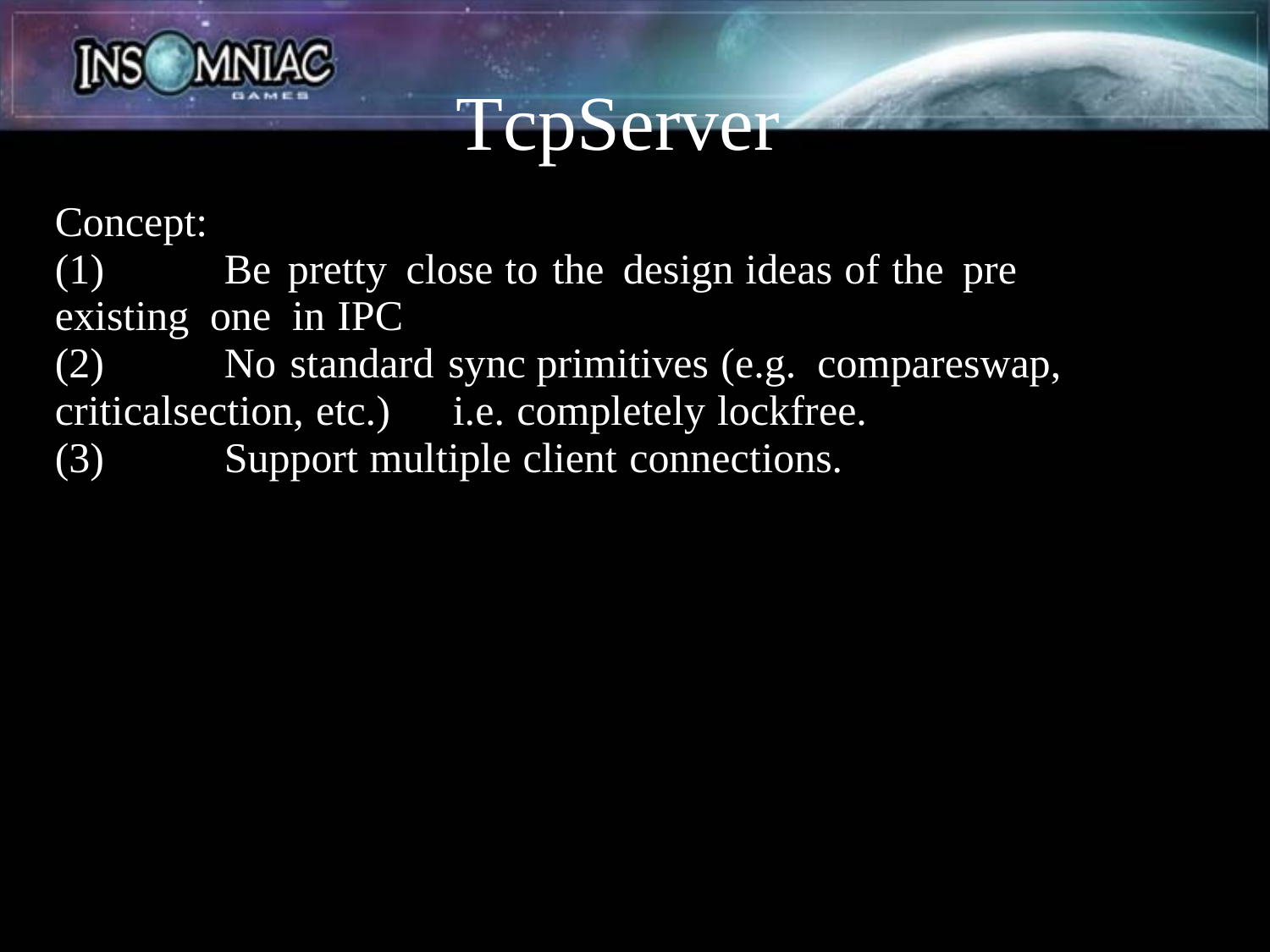

TcpServer
Concept:
(1)
Be pretty close to the design ideas of the pre­
existing
(2)
one in IPC
No standard sync primitives (e.g.  compare­swap,
critical­section, etc.)
i.e. completely lock­free.
(3)
Support multiple client connections.